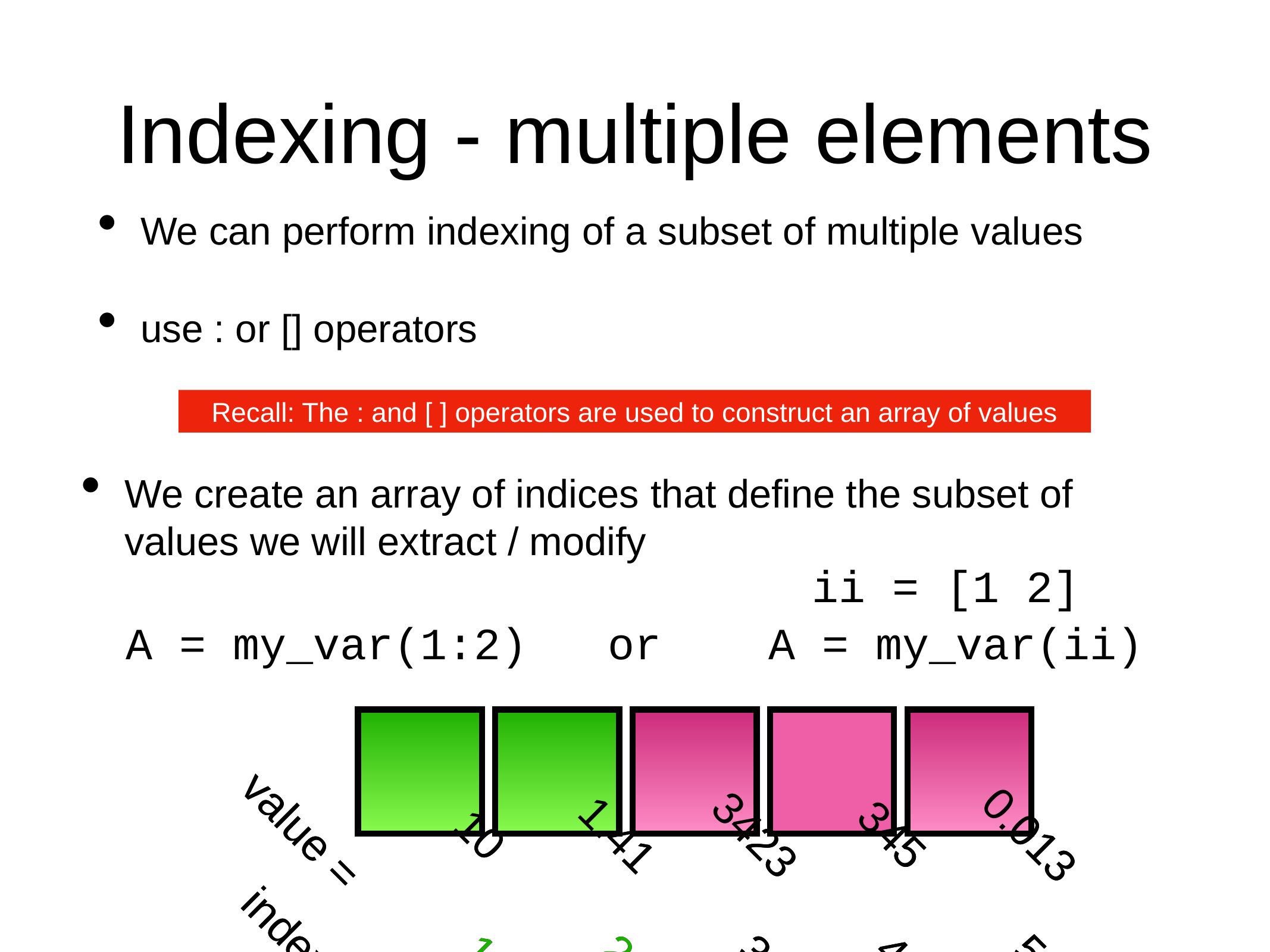

# Indexing - multiple elements
We can perform indexing of a subset of multiple values
use : or [] operators
Recall: The : and [ ] operators are used to construct an array of values
We create an array of indices that define the subset of values we will extract / modify
ii = [1 2]
A = my_var(1:2)   or    A = my_var(ii)

value =
10
1.41
3423
345
0.013
index =
1
2
3
4
5

value =
10
1.41
3423
345
0.013
index =
1
2
3
4
5